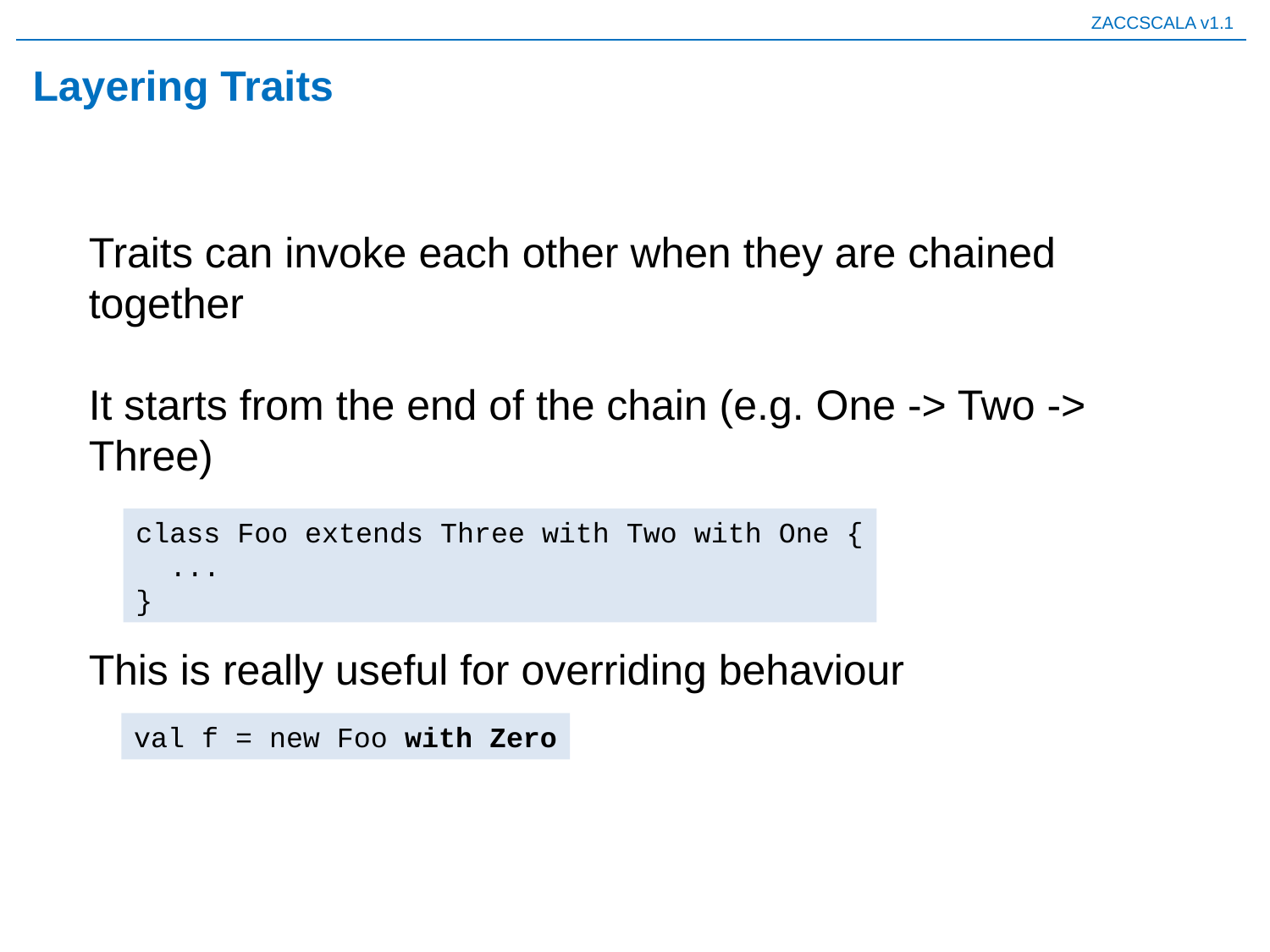

# Layering Traits
Traits can invoke each other when they are chained together

It starts from the end of the chain (e.g. One -> Two -> Three)
class Foo extends Three with Two with One {
  ...
}
This is really useful for overriding behaviour
val f = new Foo with Zero